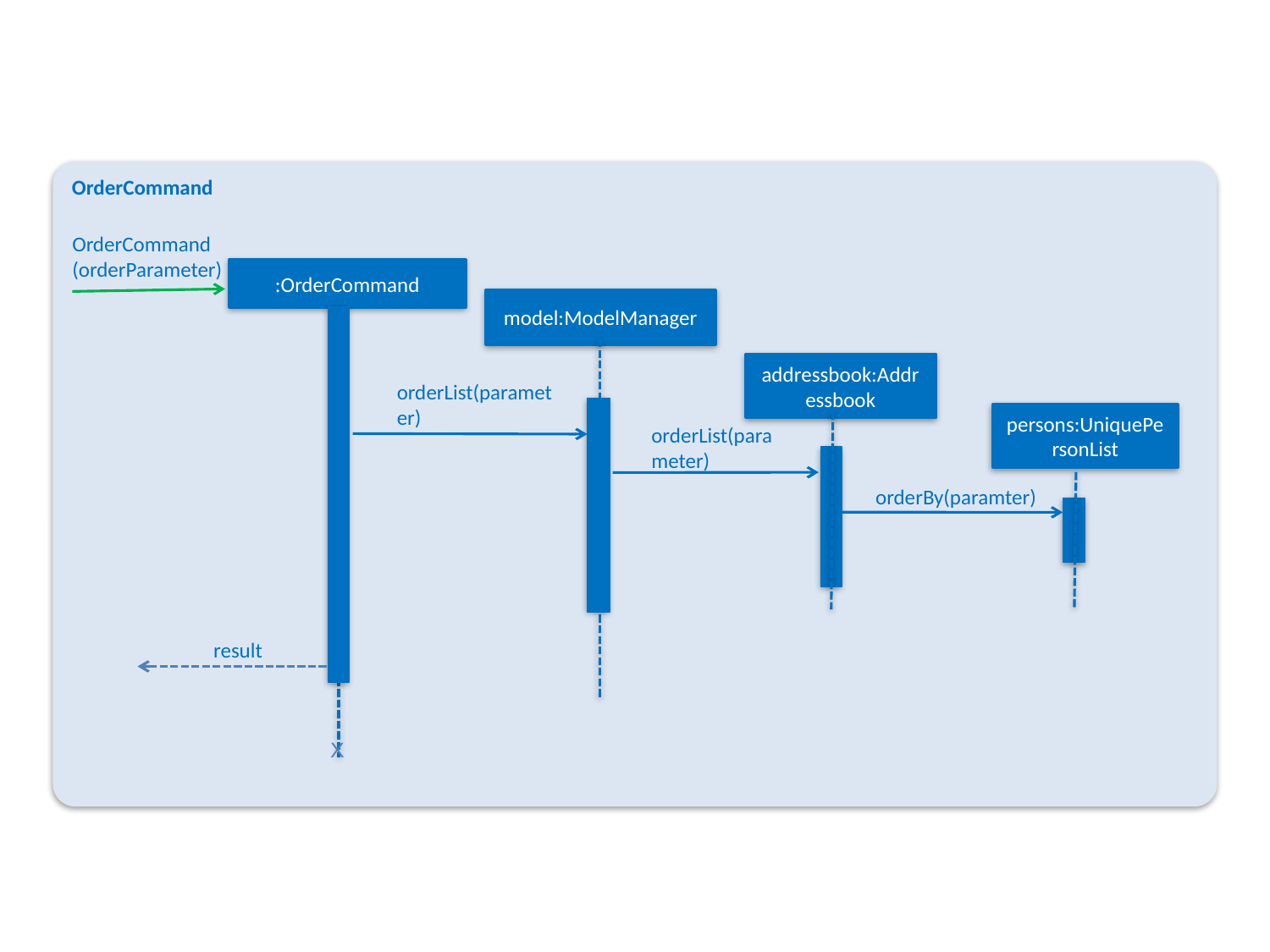

OrderCommand
OrderCommand (orderParameter)
:OrderCommand
model:ModelManager

addressbook:Addressbook
orderList(parameter)

persons:UniquePersonList
orderList(parameter)

orderBy(paramter)

result
X